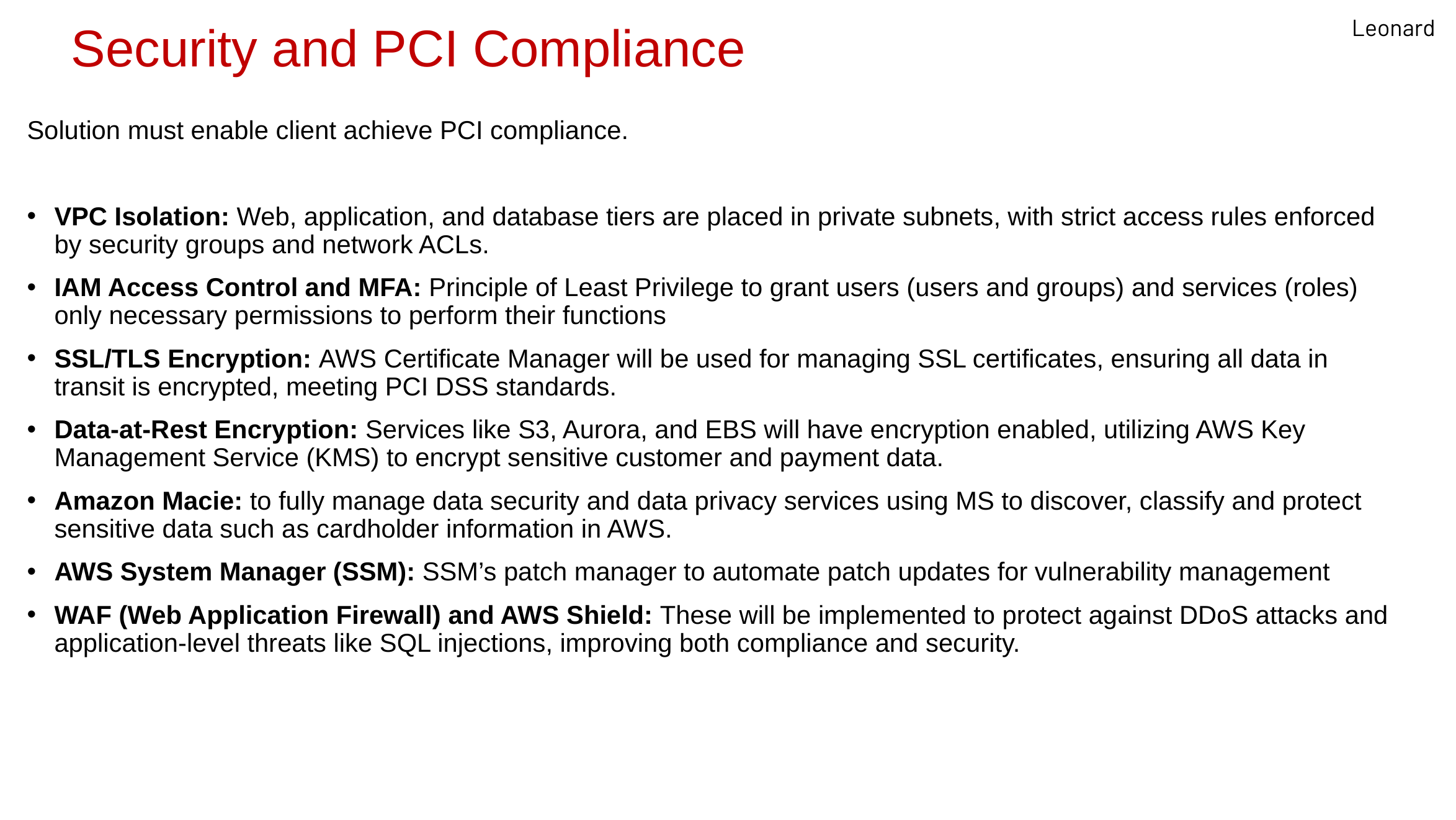

# Security and PCI Compliance
Leonard
Solution must enable client achieve PCI compliance.

VPC Isolation: Web, application, and database tiers are placed in private subnets, with strict access rules enforced by security groups and network ACLs.
IAM Access Control and MFA: Principle of Least Privilege to grant users (users and groups) and services (roles) only necessary permissions to perform their functions
SSL/TLS Encryption: AWS Certificate Manager will be used for managing SSL certificates, ensuring all data in transit is encrypted, meeting PCI DSS standards.
Data-at-Rest Encryption: Services like S3, Aurora, and EBS will have encryption enabled, utilizing AWS Key Management Service (KMS) to encrypt sensitive customer and payment data.
Amazon Macie: to fully manage data security and data privacy services using MS to discover, classify and protect sensitive data such as cardholder information in AWS.
AWS System Manager (SSM): SSM’s patch manager to automate patch updates for vulnerability management
WAF (Web Application Firewall) and AWS Shield: These will be implemented to protect against DDoS attacks and application-level threats like SQL injections, improving both compliance and security.